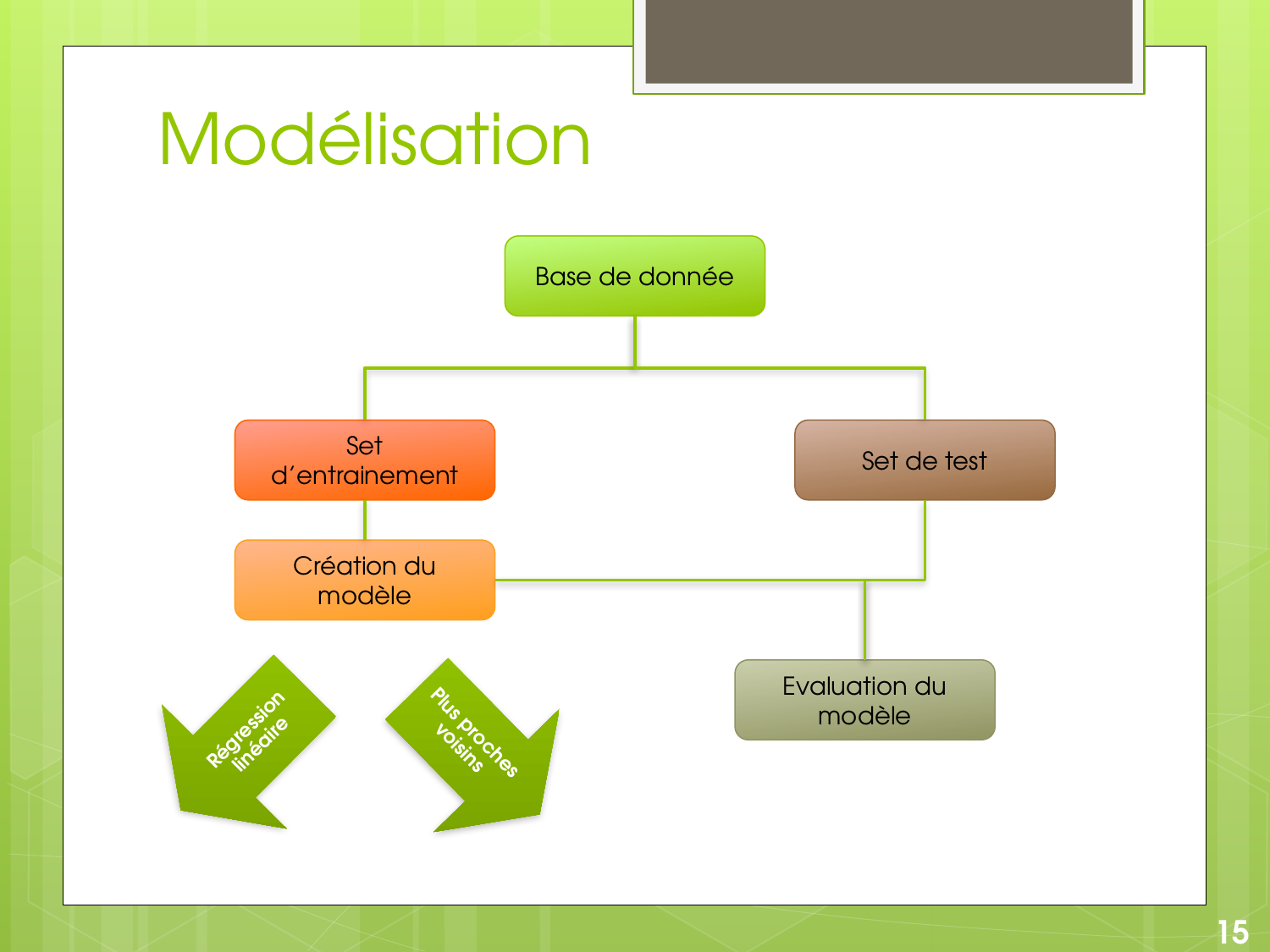

# Modélisation
Base de donnée
Set d’entrainement
Set de test
Création du modèle
Régression linéaire
Plus proches voisins
Evaluation du modèle
15